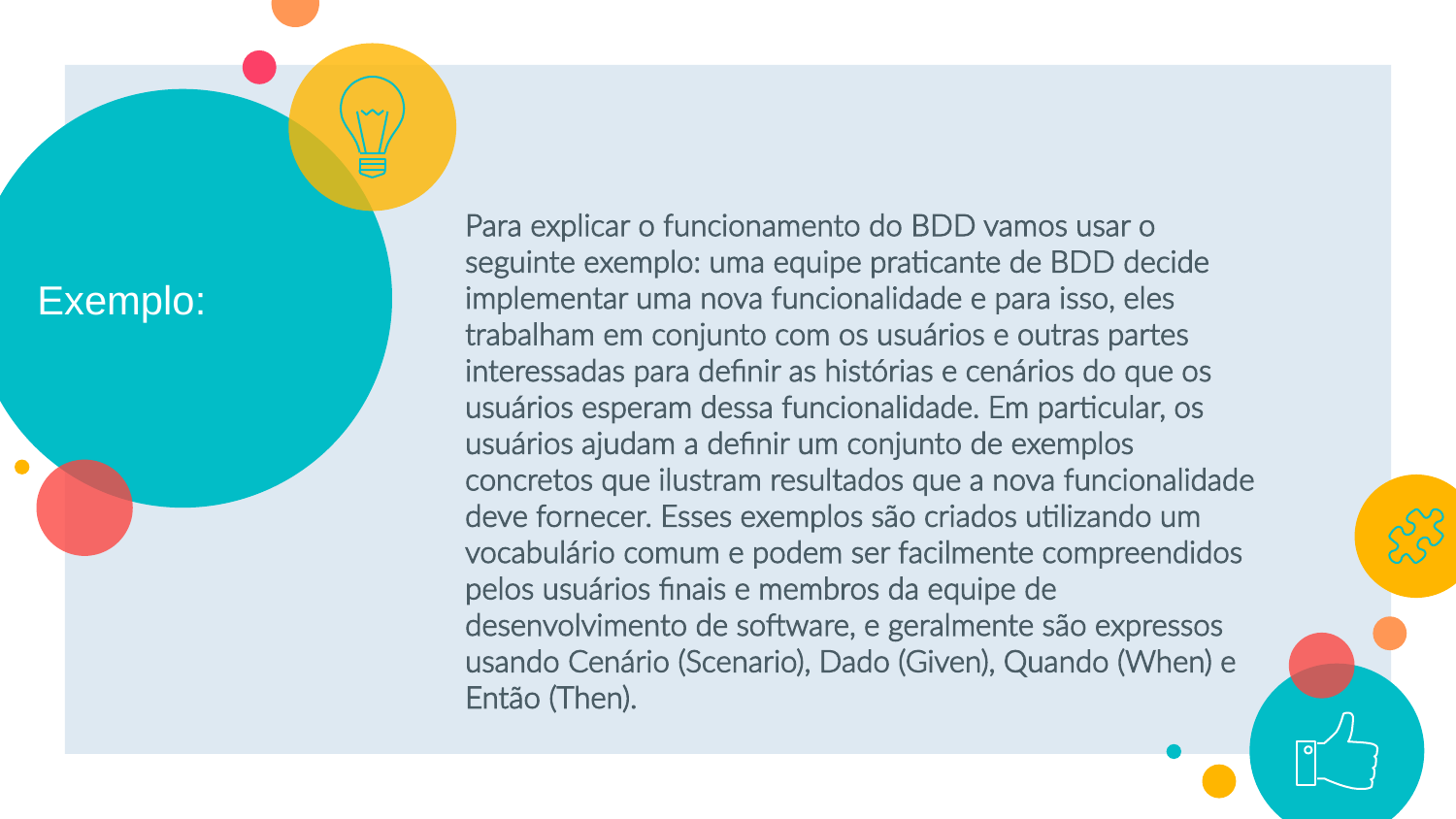

Exemplo:
Para explicar o funcionamento do BDD vamos usar o seguinte exemplo: uma equipe praticante de BDD decide implementar uma nova funcionalidade e para isso, eles trabalham em conjunto com os usuários e outras partes interessadas para definir as histórias e cenários do que os usuários esperam dessa funcionalidade. Em particular, os usuários ajudam a definir um conjunto de exemplos concretos que ilustram resultados que a nova funcionalidade deve fornecer. Esses exemplos são criados utilizando um vocabulário comum e podem ser facilmente compreendidos pelos usuários finais e membros da equipe de desenvolvimento de software, e geralmente são expressos usando Cenário (Scenario), Dado (Given), Quando (When) e Então (Then).